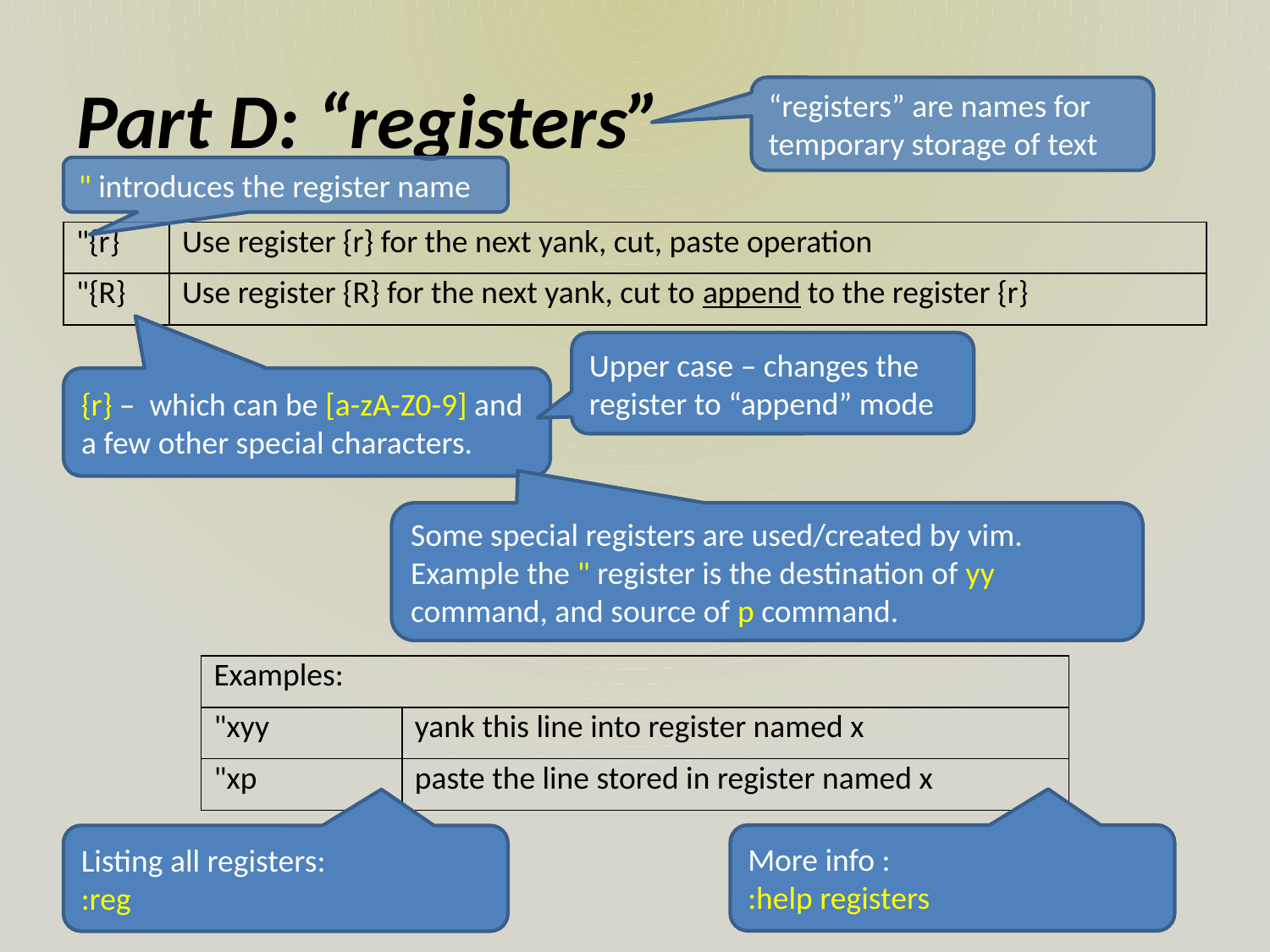

# Part D: “registers”
“registers” are names for temporary storage of text
" introduces the register name
| "{r} | Use register {r} for the next yank, cut, paste operation |
| --- | --- |
| "{R} | Use register {R} for the next yank, cut to append to the register {r} |
Upper case – changes the register to “append” mode
{r} –  which can be [a-zA-Z0-9] and a few other special characters.
Some special registers are used/created by vim. Example the " register is the destination of yy command, and source of p command.
| Examples: |  |
| --- | --- |
| "xyy | yank this line into register named x |
| "xp | paste the line stored in register named x |
More info :
:help registers
Listing all registers:
:reg